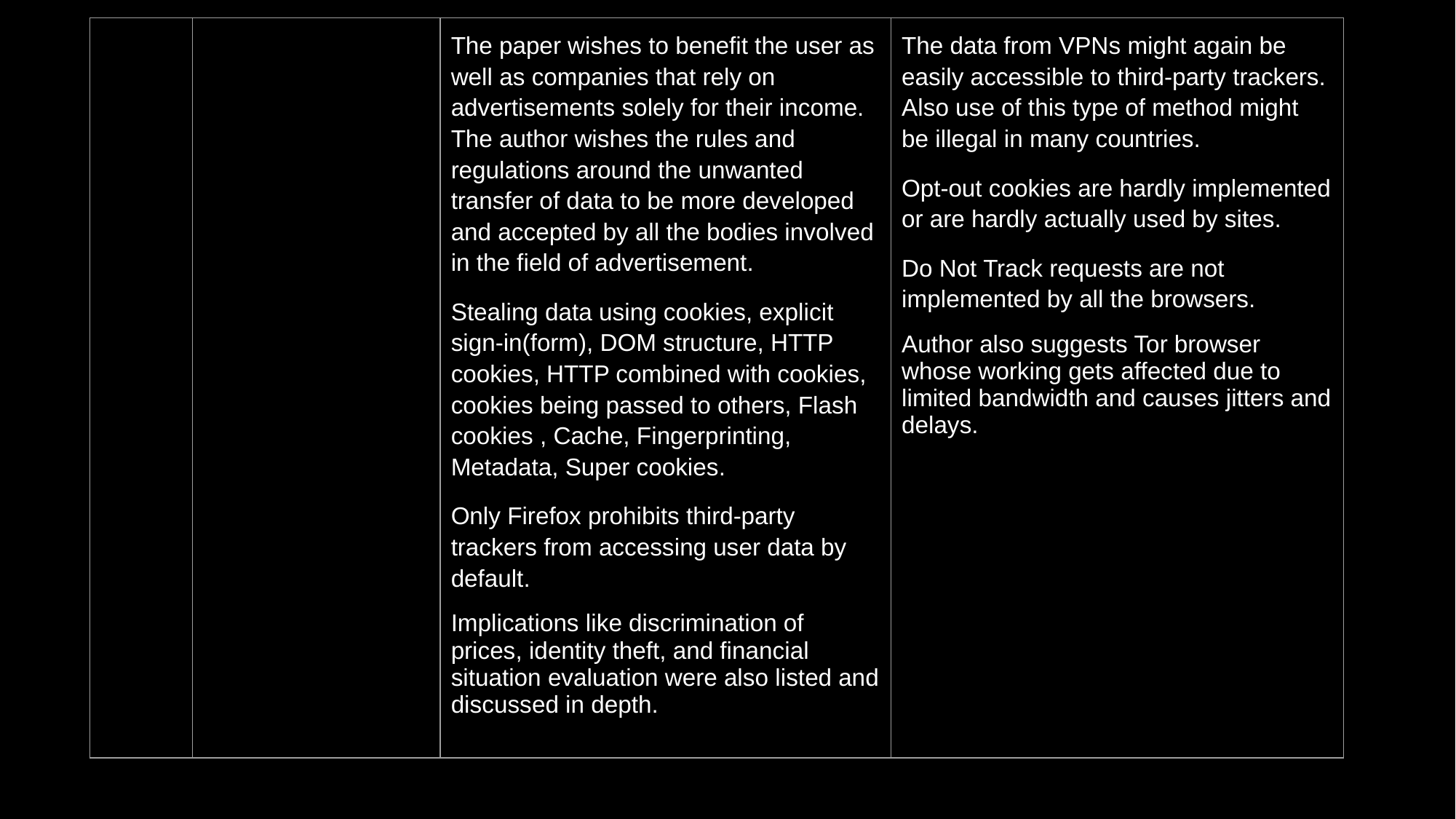

|  |  | The paper wishes to benefit the user as well as companies that rely on advertisements solely for their income. The author wishes the rules and regulations around the unwanted transfer of data to be more developed and accepted by all the bodies involved in the field of advertisement. Stealing data using cookies, explicit sign-in(form), DOM structure, HTTP cookies, HTTP combined with cookies, cookies being passed to others, Flash cookies , Cache, Fingerprinting, Metadata, Super cookies. Only Firefox prohibits third-party trackers from accessing user data by default. Implications like discrimination of prices, identity theft, and financial situation evaluation were also listed and discussed in depth. | The data from VPNs might again be easily accessible to third-party trackers. Also use of this type of method might be illegal in many countries. Opt-out cookies are hardly implemented or are hardly actually used by sites. Do Not Track requests are not implemented by all the browsers. Author also suggests Tor browser whose working gets affected due to limited bandwidth and causes jitters and delays. |
| --- | --- | --- | --- |